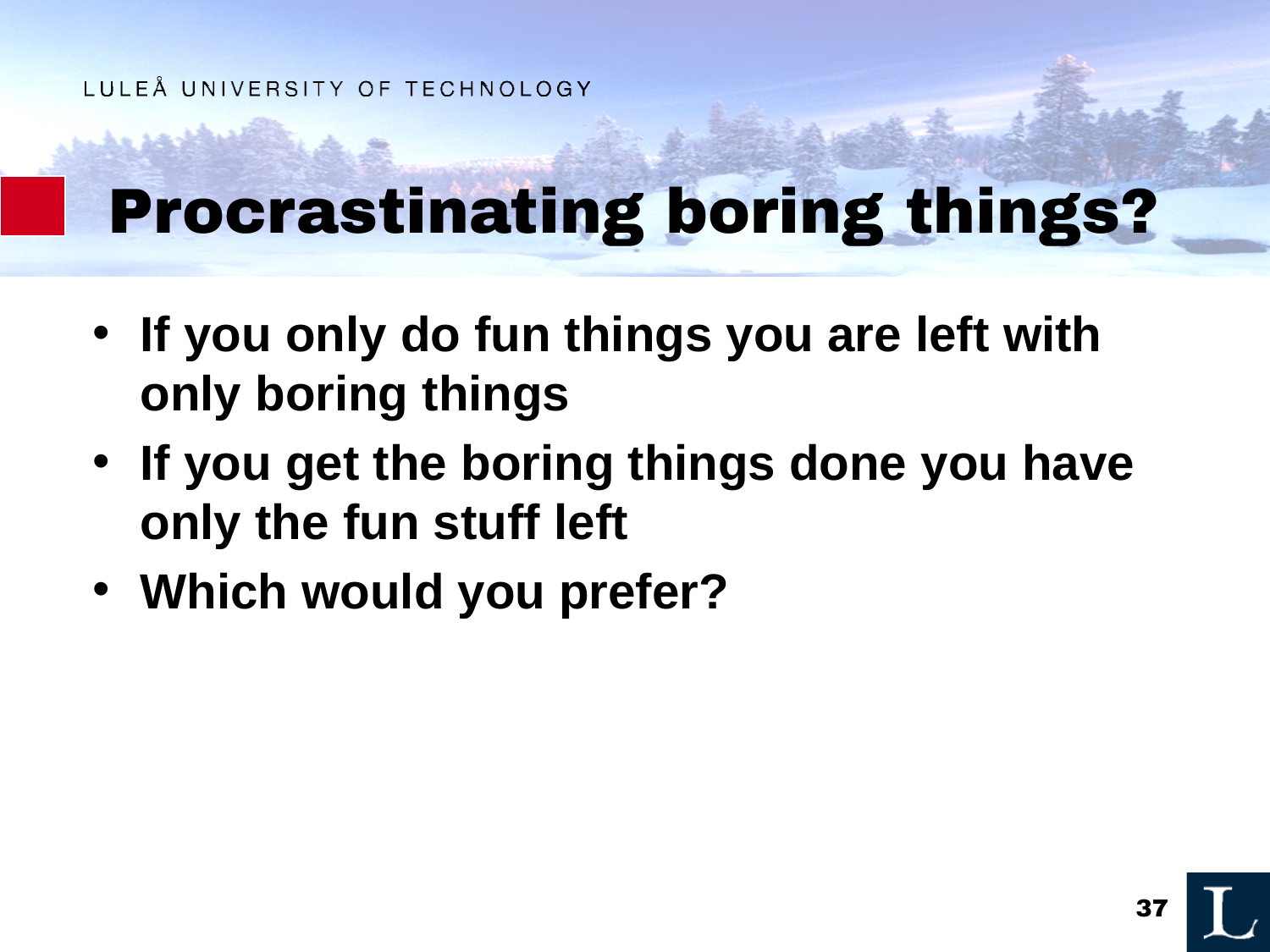

# Procrastinating boring things?
If you only do fun things you are left with only boring things
If you get the boring things done you have only the fun stuff left
Which would you prefer?
37